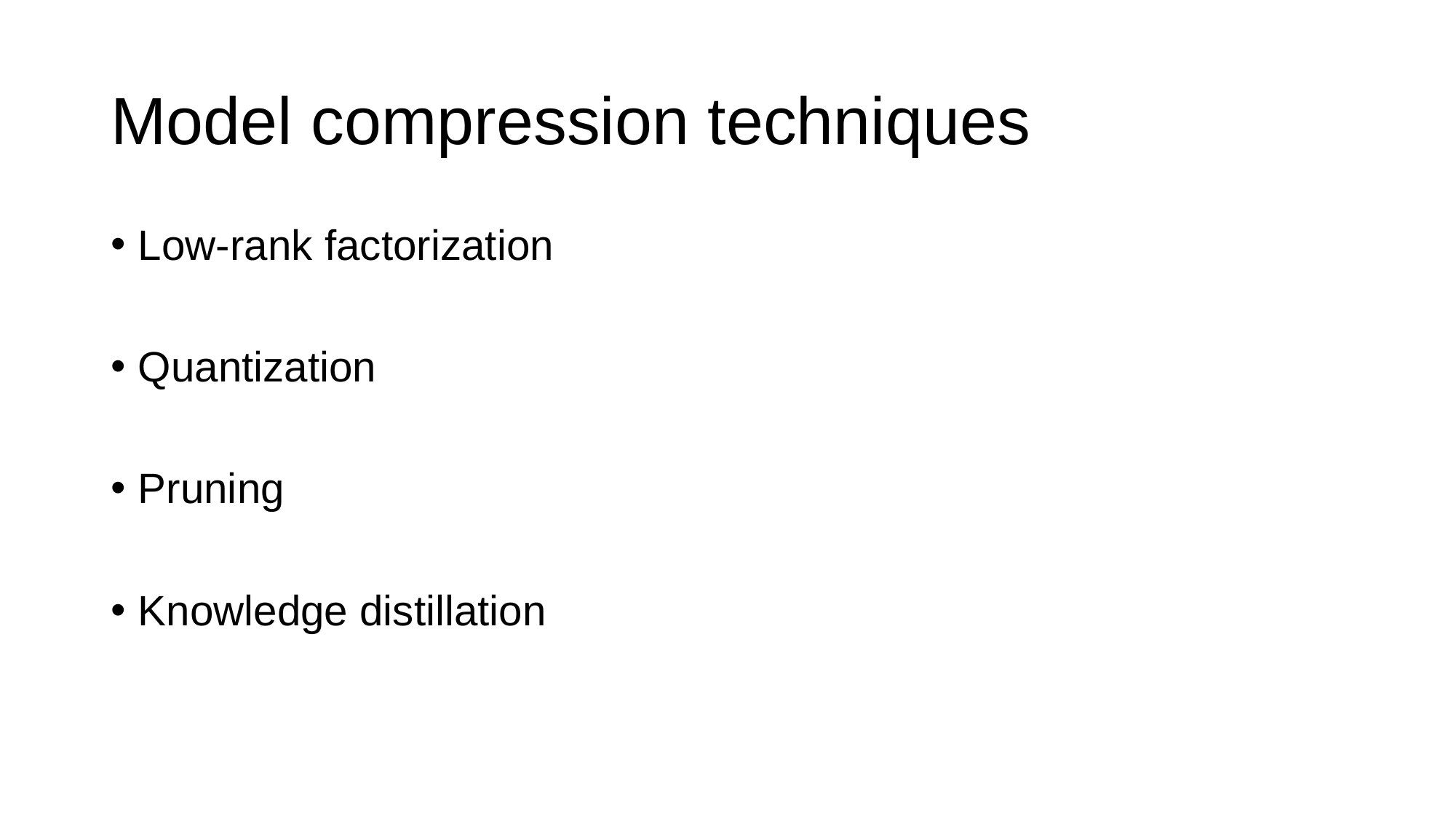

# Model compression techniques
Low-rank factorization

Quantization

Pruning

Knowledge distillation